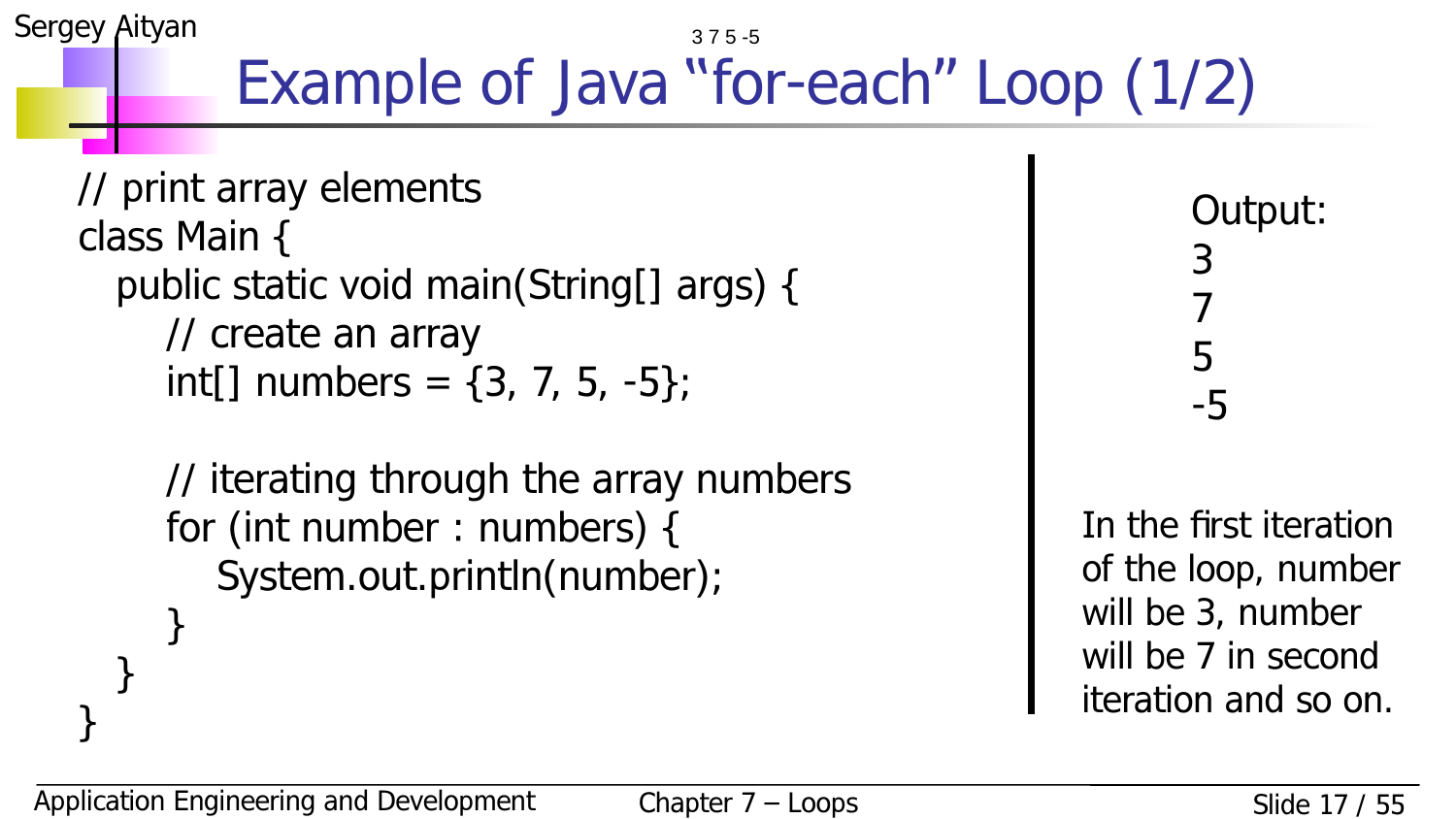

3 7 5 -5
# Example of Java “for-each” Loop (1/2)
// print array elements
class Main {
   public static void main(String[] args) {
       // create an array
       int[] numbers = {3, 7, 5, -5};

       // iterating through the array numbers
       for (int number : numbers) {
           System.out.println(number);
       }
   }
}
Output:
3
7
5
-5
In the first iteration of the loop, number will be 3, number will be 7 in second iteration and so on.